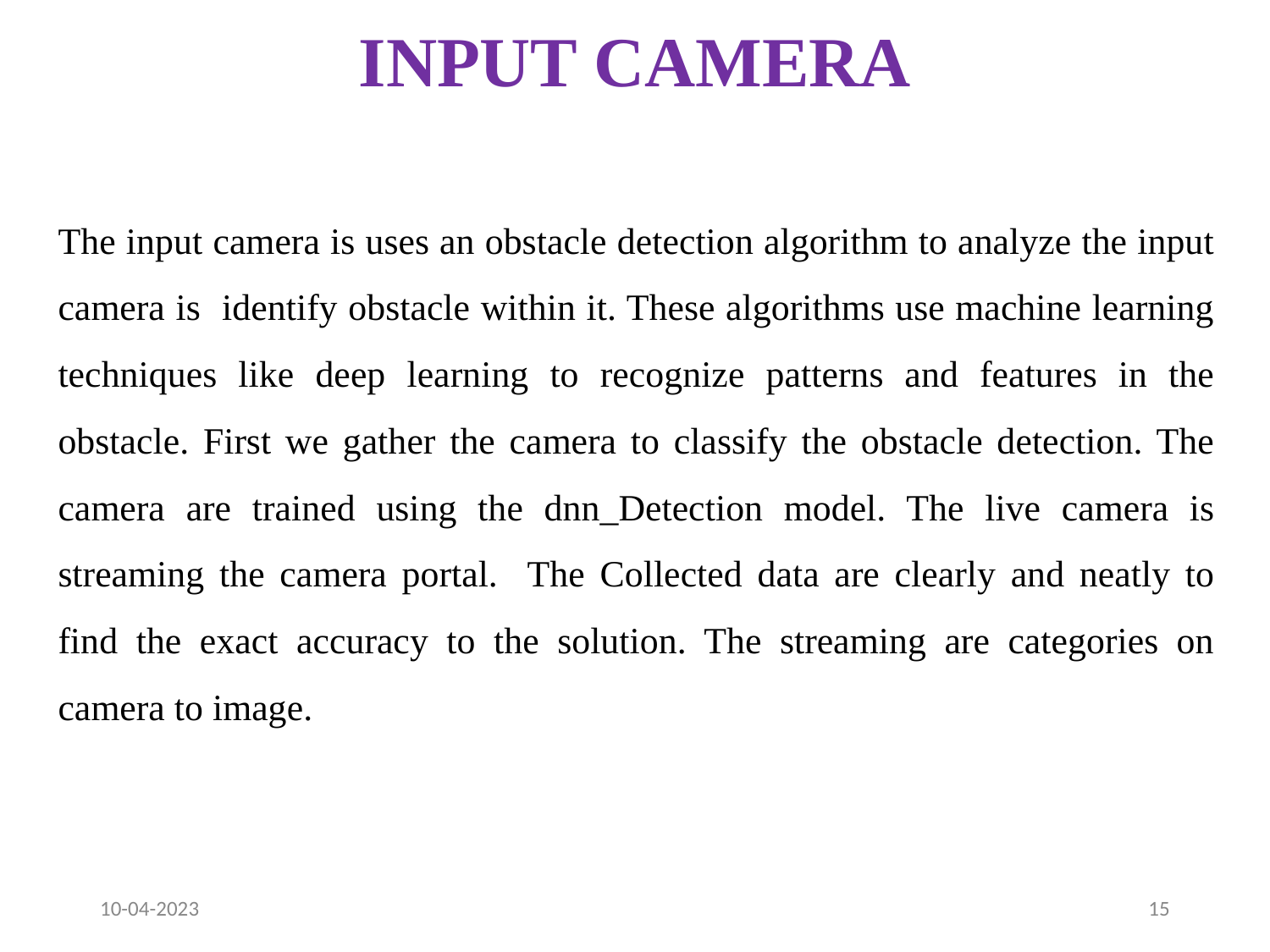

# INPUT CAMERA

The input camera is uses an obstacle detection algorithm to analyze the input camera is  identify obstacle within it. These algorithms use machine learning techniques like deep learning to recognize patterns and features in the obstacle. First we gather the camera to classify the obstacle detection. The camera are trained using the dnn_Detection model. The live camera is streaming the camera portal.  The Collected data are clearly and neatly to find the exact accuracy to the solution. The streaming are categories on camera to image.

10-04-2023
15